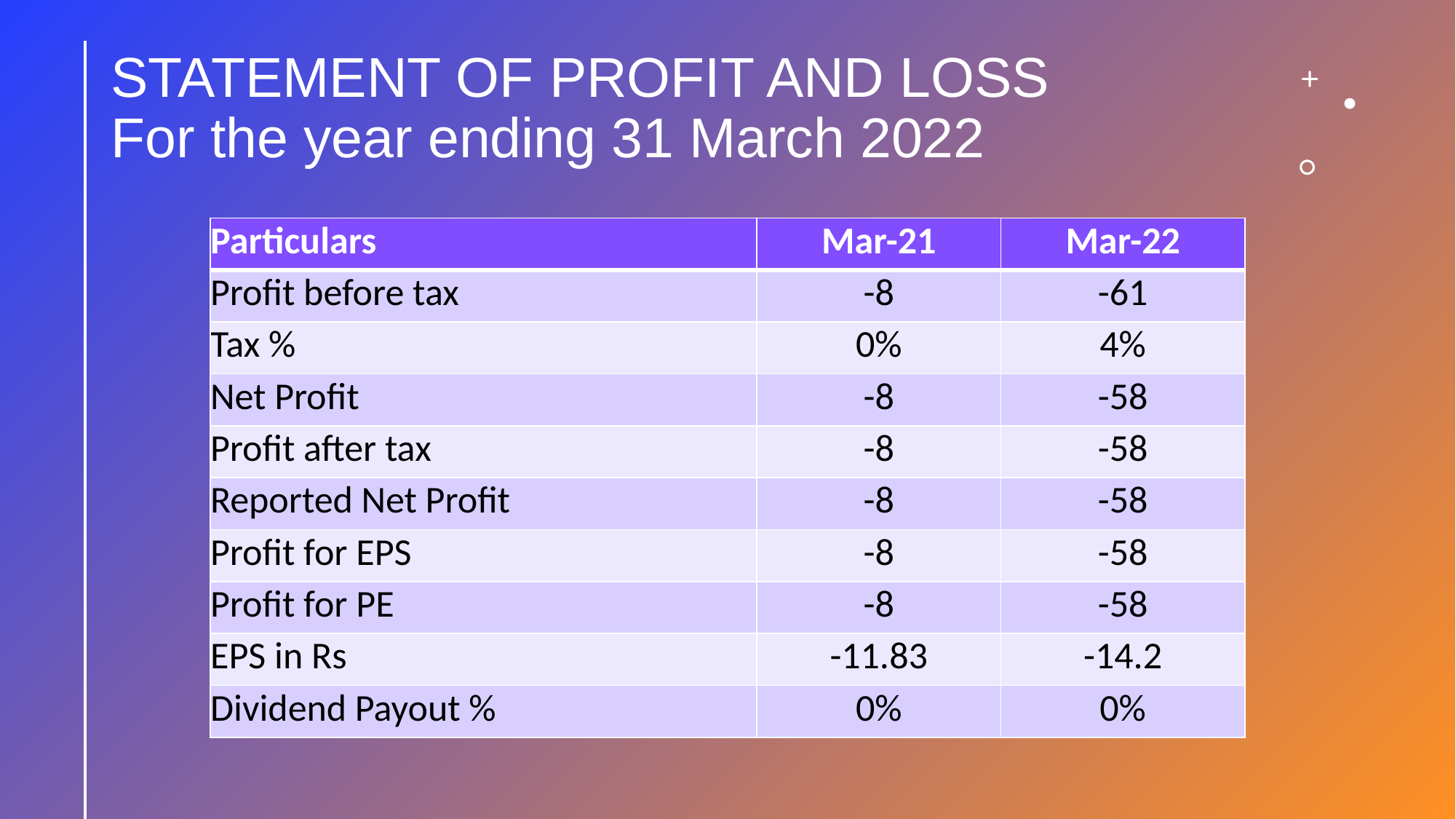

# STATEMENT OF PROFIT AND LOSS            For the year ending 31 March 2022

| Particulars | Mar-21 | Mar-22 |
| --- | --- | --- |
| Profit before tax | -8 | -61 |
| Tax % | 0% | 4% |
| Net Profit | -8 | -58 |
| Profit after tax | -8 | -58 |
| Reported Net Profit | -8 | -58 |
| Profit for EPS | -8 | -58 |
| Profit for PE | -8 | -58 |
| EPS in Rs | -11.83 | -14.2 |
| Dividend Payout % | 0% | 0% |